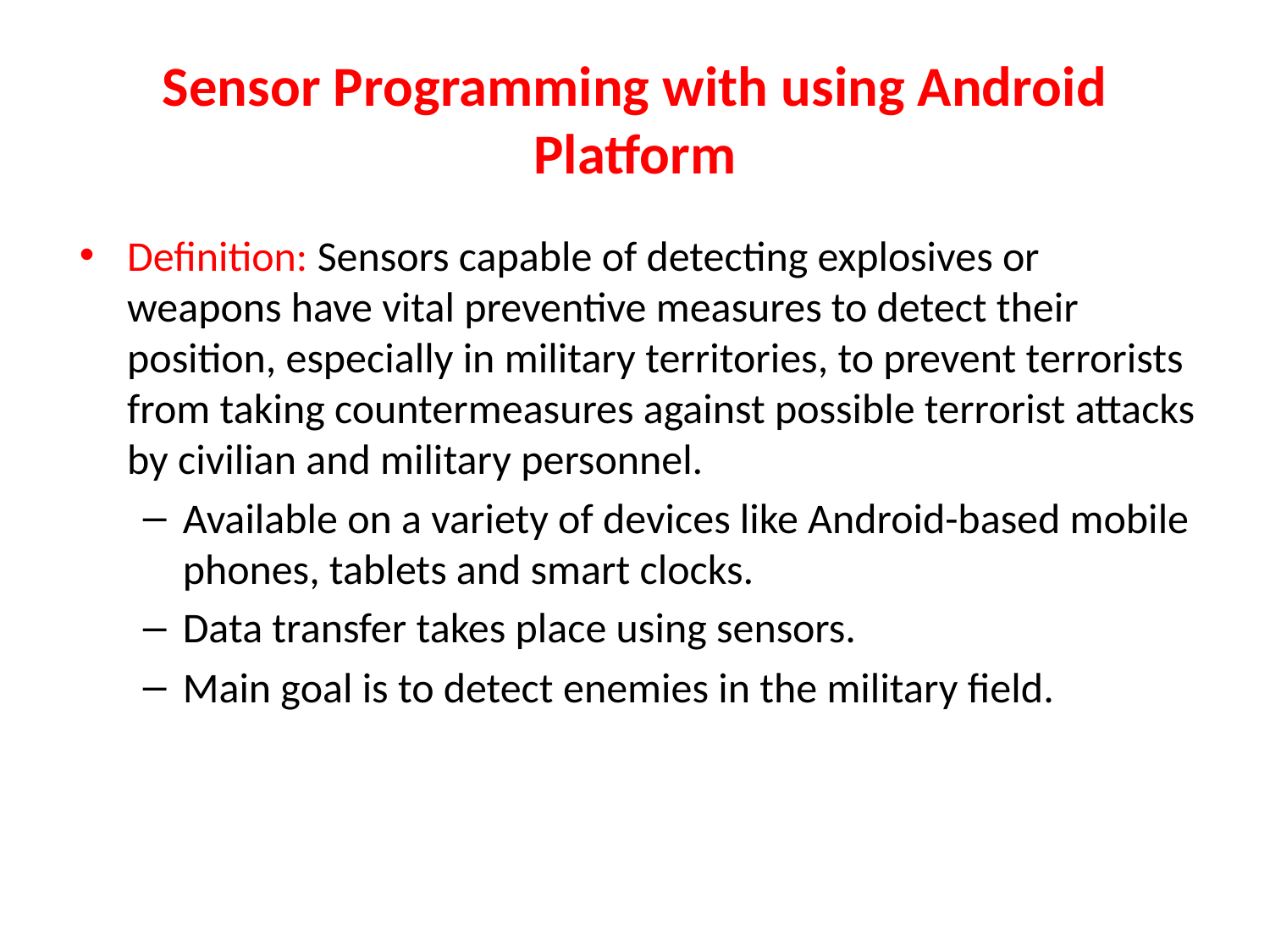

# Sensor Programming with using Android Platform
Definition: Sensors capable of detecting explosives or weapons have vital preventive measures to detect their position, especially in military territories, to prevent terrorists from taking countermeasures against possible terrorist attacks by civilian and military personnel.
Available on a variety of devices like Android-based mobile phones, tablets and smart clocks.
Data transfer takes place using sensors.
Main goal is to detect enemies in the military field.